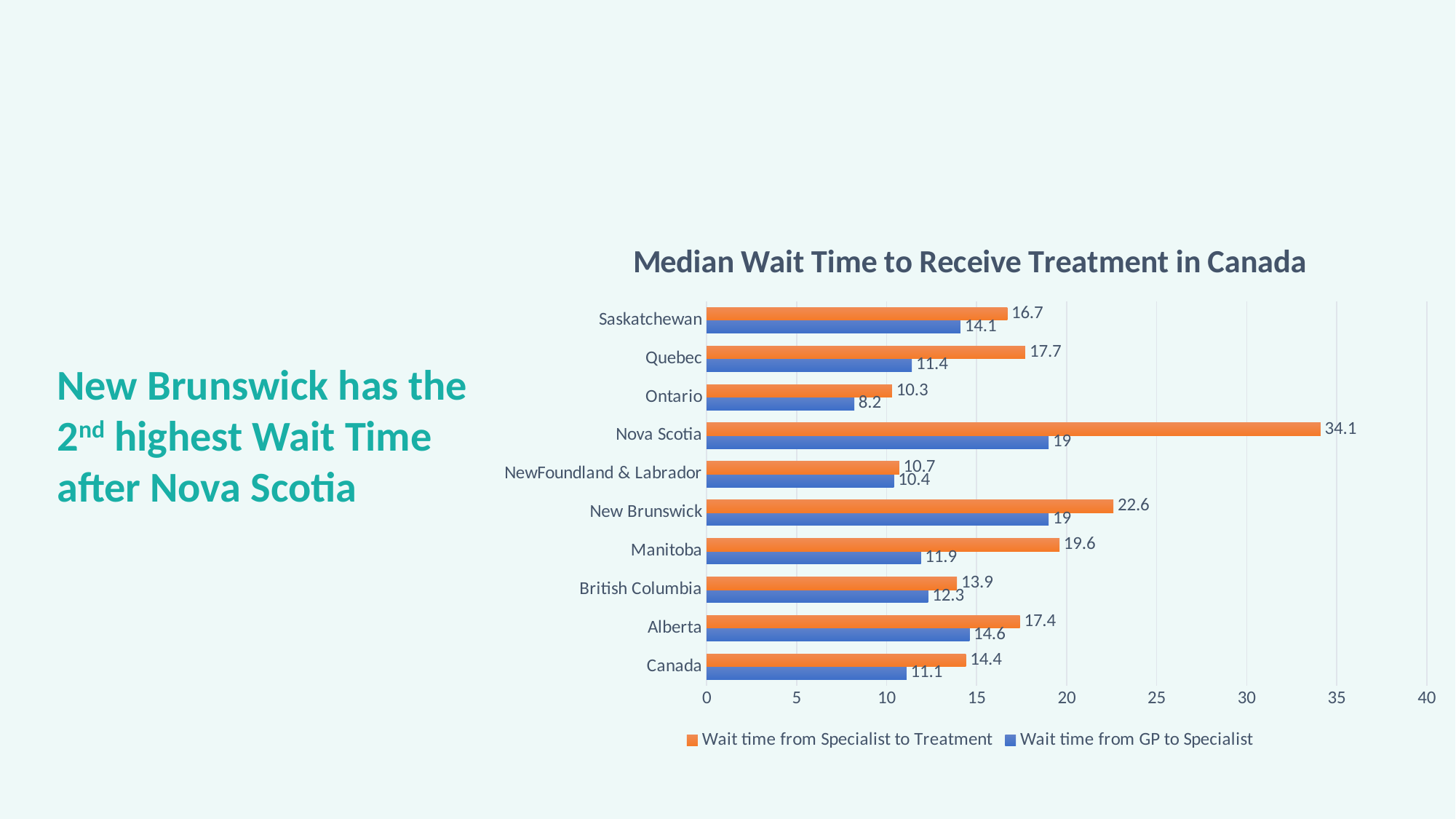

#

### Chart: Median Wait Time to Receive Treatment in Canada

| Category | Wait time from GP to Specialist | Wait time from Specialist to Treatment |
|---|---|---|
| Canada | 11.1 | 14.4 |
| Alberta | 14.6 | 17.4 |
| British Columbia | 12.3 | 13.9 |
| Manitoba | 11.9 | 19.6 |
| New Brunswick | 19.0 | 22.6 |
| NewFoundland & Labrador | 10.4 | 10.7 |
| Nova Scotia | 19.0 | 34.1 |
| Ontario | 8.2 | 10.3 |
| Quebec | 11.4 | 17.7 |
| Saskatchewan | 14.1 | 16.7 |
New Brunswick has the 2nd highest Wait Time after Nova Scotia